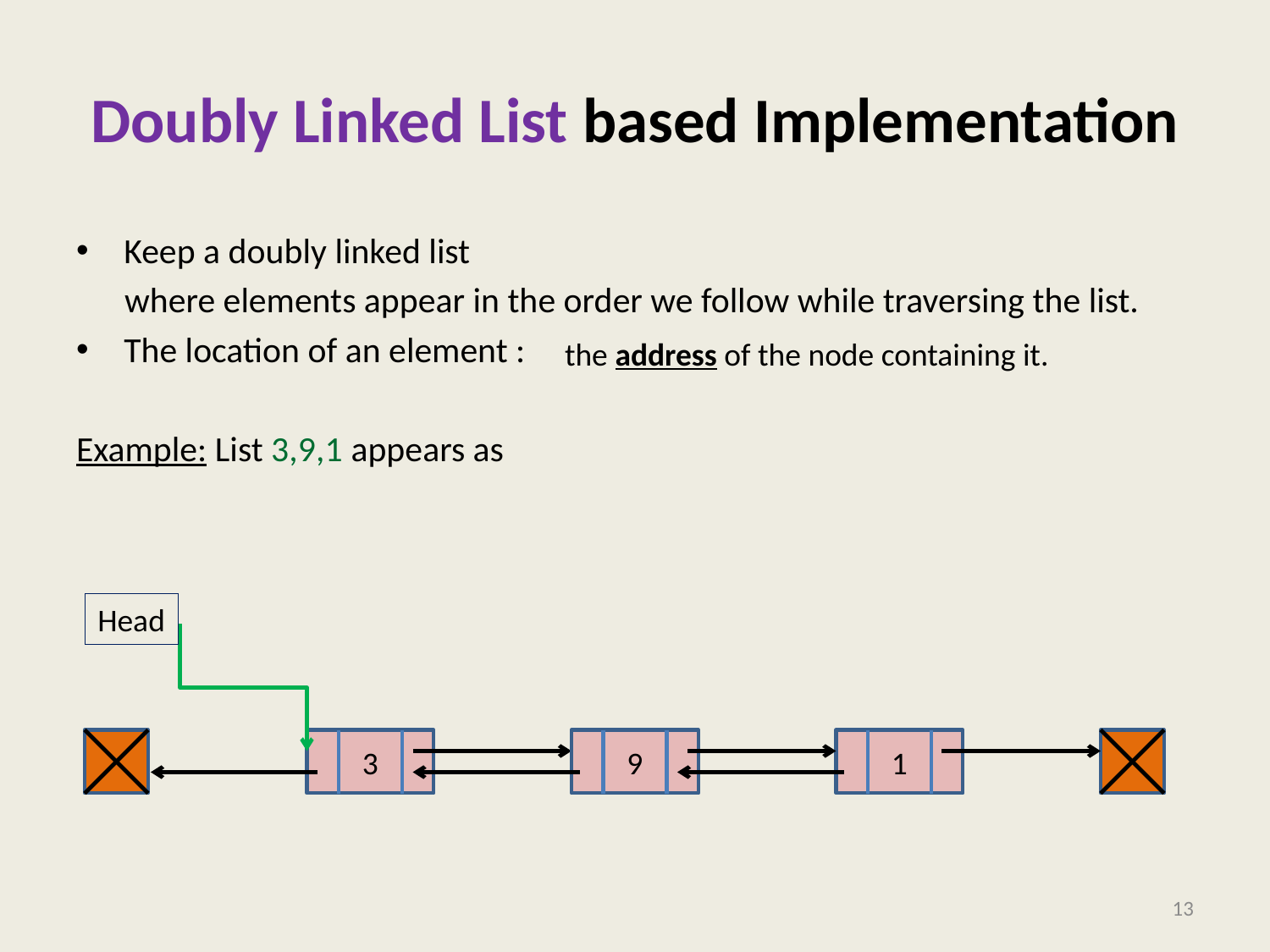

# Doubly Linked List based Implementation
Keep a doubly linked list
      where elements appear in the order we follow while traversing the list.
The location of an element :                   ?

Example: List 3,9,1 appears as
the address of the node containing it.
Head

3
1

9
13